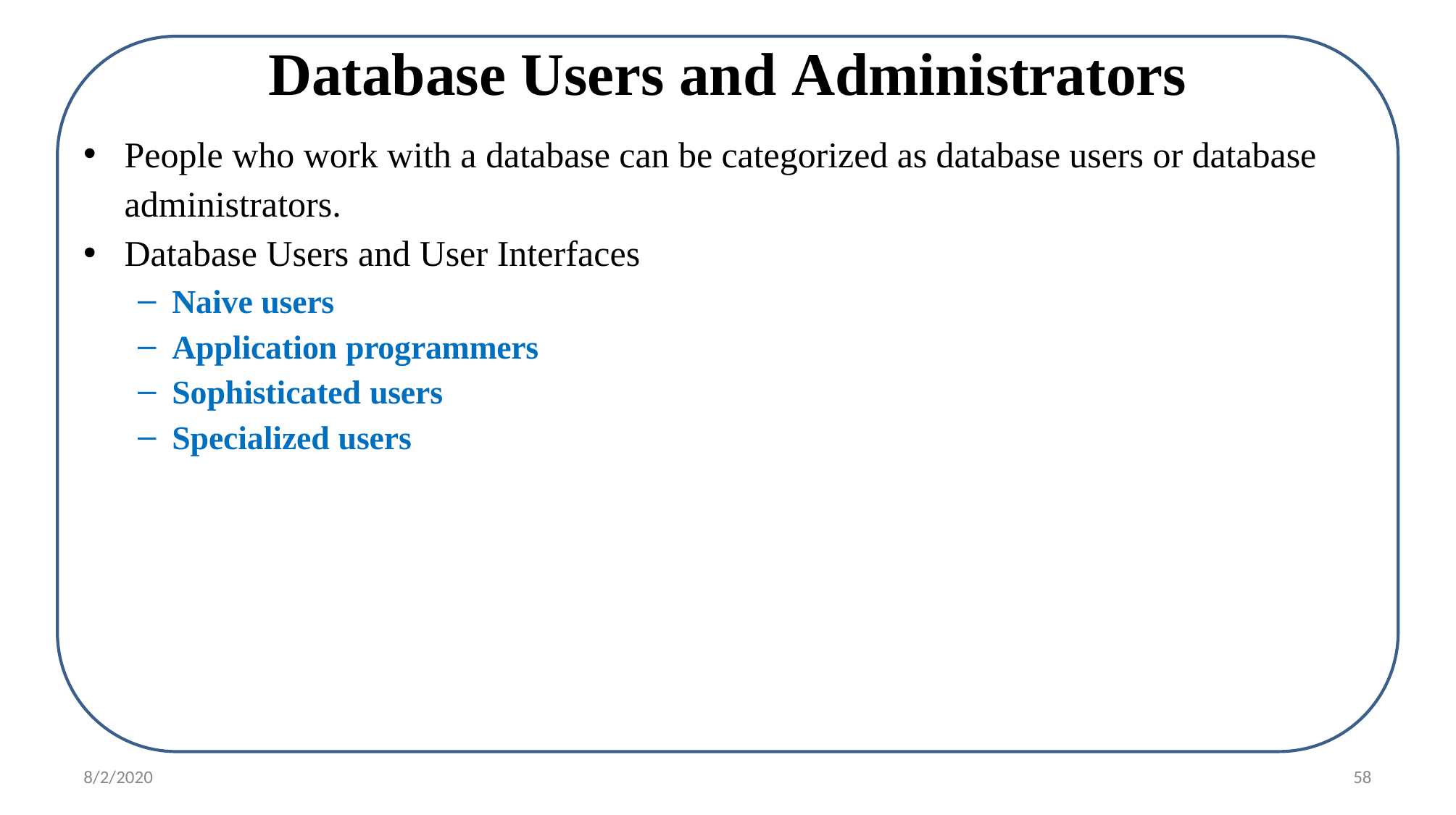

# Database Users and Administrators

People who work with a database can be categorized as database users or database  administrators.
Database Users and User Interfaces
Naive users
Application programmers
Sophisticated users
Specialized users
8/2/2020
58